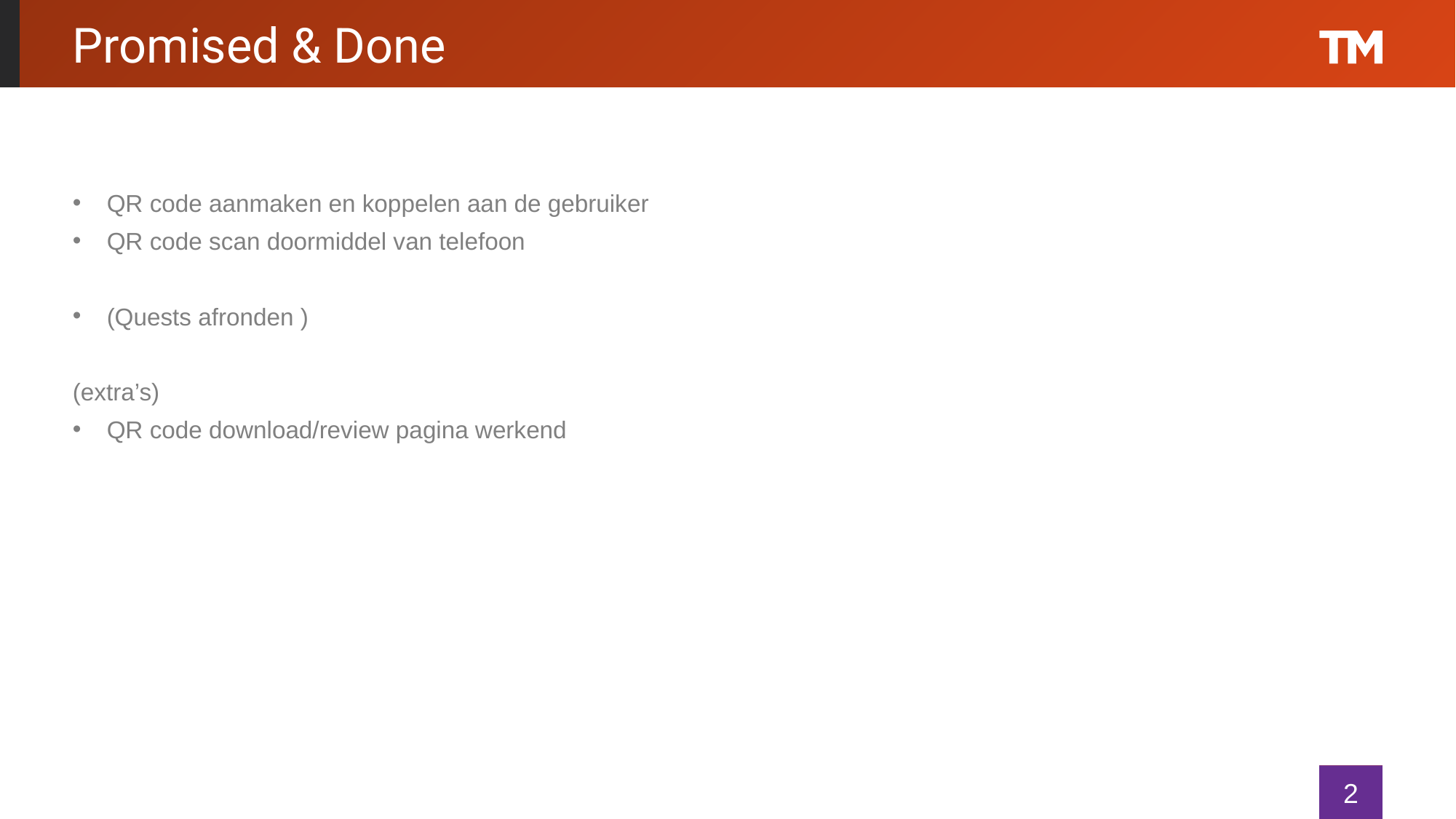

# Promised & Done
QR code aanmaken en koppelen aan de gebruiker
QR code scan doormiddel van telefoon

(Quests afronden )

(extra’s)
QR code download/review pagina werkend